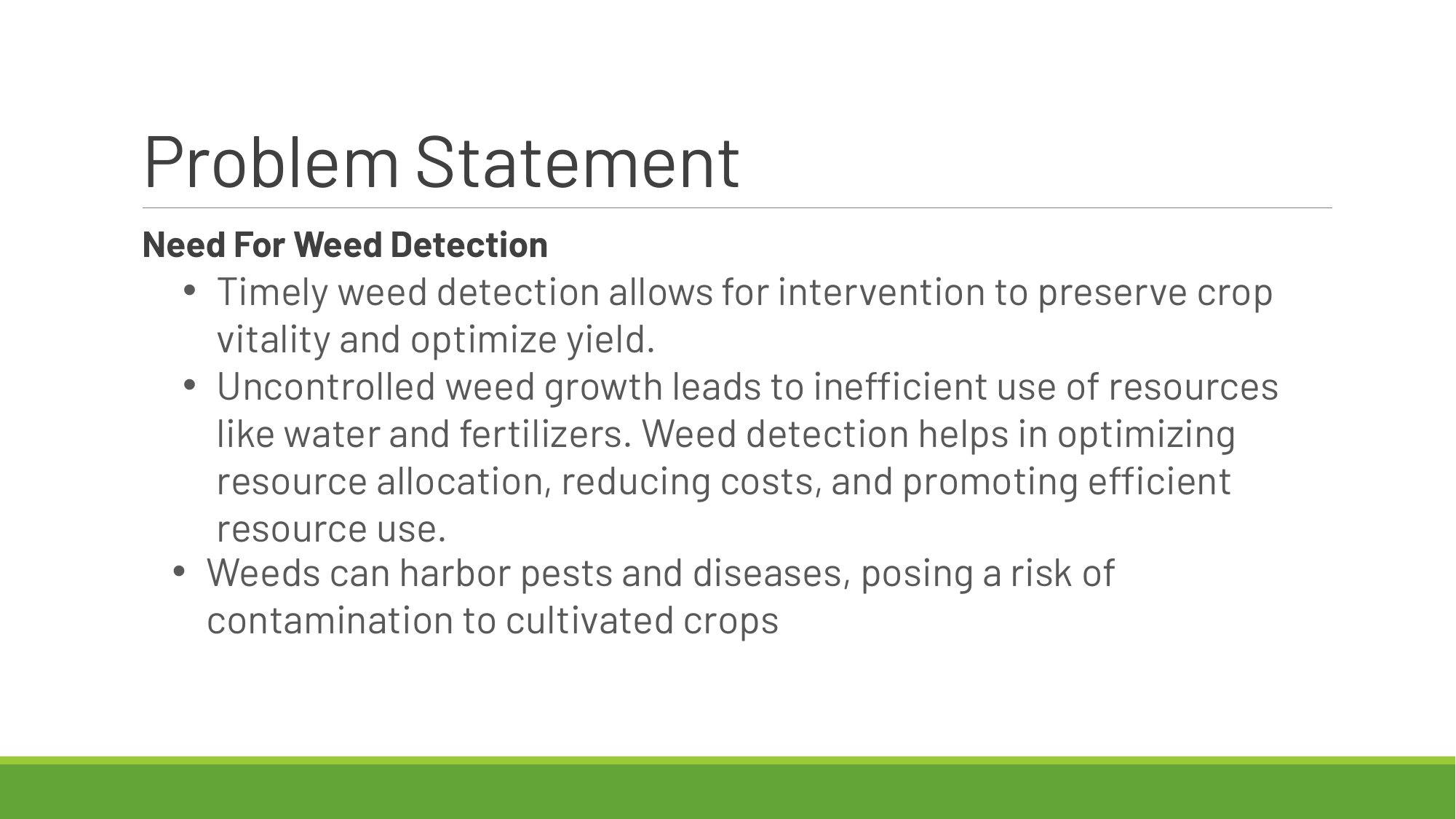

# Problem Statement
Need For Weed Detection
Timely weed detection allows for intervention to preserve crop vitality and optimize yield.
Uncontrolled weed growth leads to inefficient use of resources like water and fertilizers. Weed detection helps in optimizing resource allocation, reducing costs, and promoting efficient resource use.
Weeds can harbor pests and diseases, posing a risk of contamination to cultivated crops